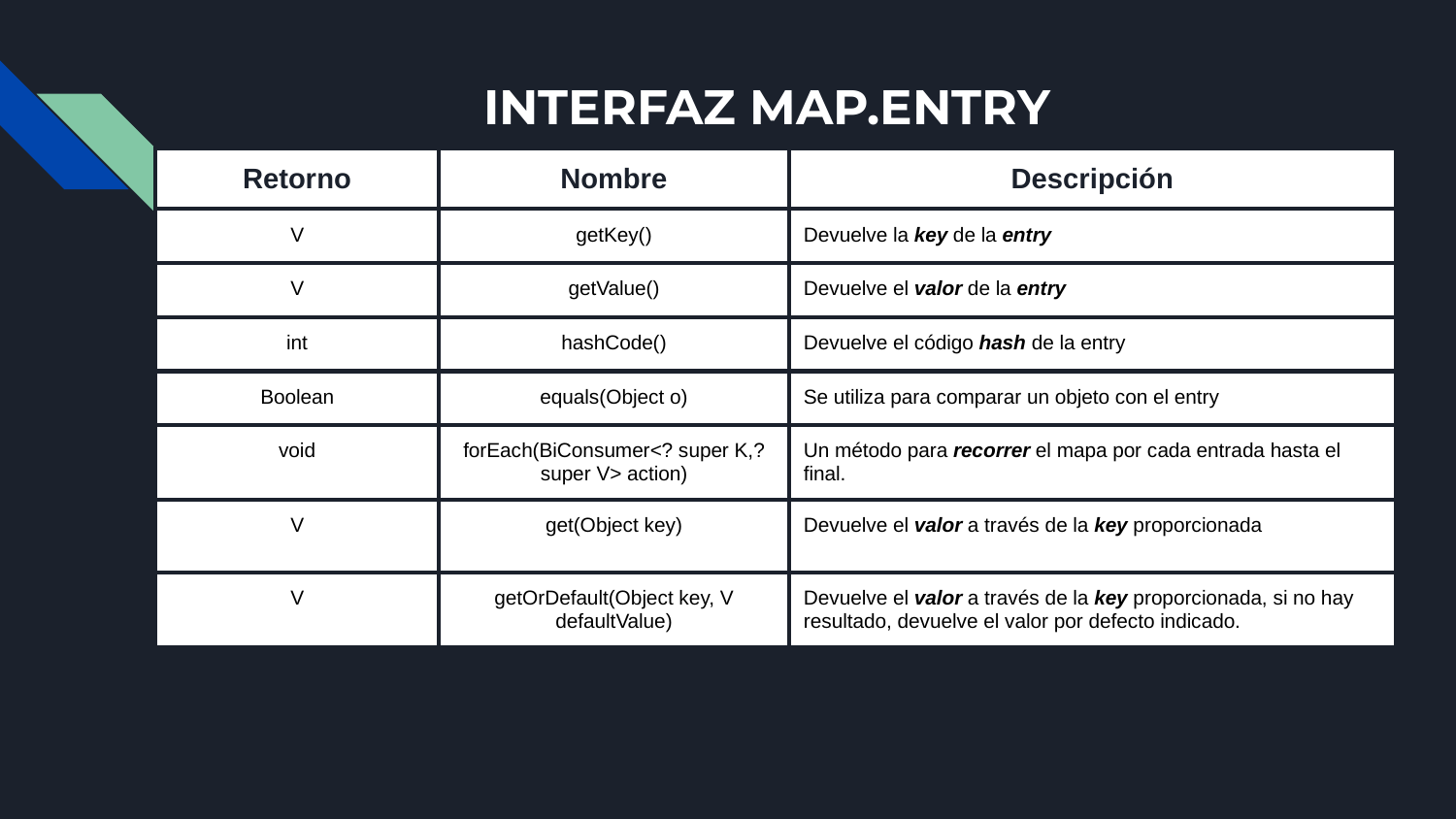

# INTERFAZ MAP.ENTRY

| Retorno | Nombre | Descripción |
| --- | --- | --- |
| V | getKey() | Devuelve la key de la entry |
| V | getValue() | Devuelve el valor de la entry |
| int | hashCode() | Devuelve el código hash de la entry |
| Boolean | equals(Object o) | Se utiliza para comparar un objeto con el entry |
| void | forEach(BiConsumer<? super K,? super V> action) | Un método para recorrer el mapa por cada entrada hasta el final. |
| V | get(Object key) | Devuelve el valor a través de la key proporcionada |
| V | getOrDefault(Object key, V defaultValue) | Devuelve el valor a través de la key proporcionada, si no hay resultado, devuelve el valor por defecto indicado. |